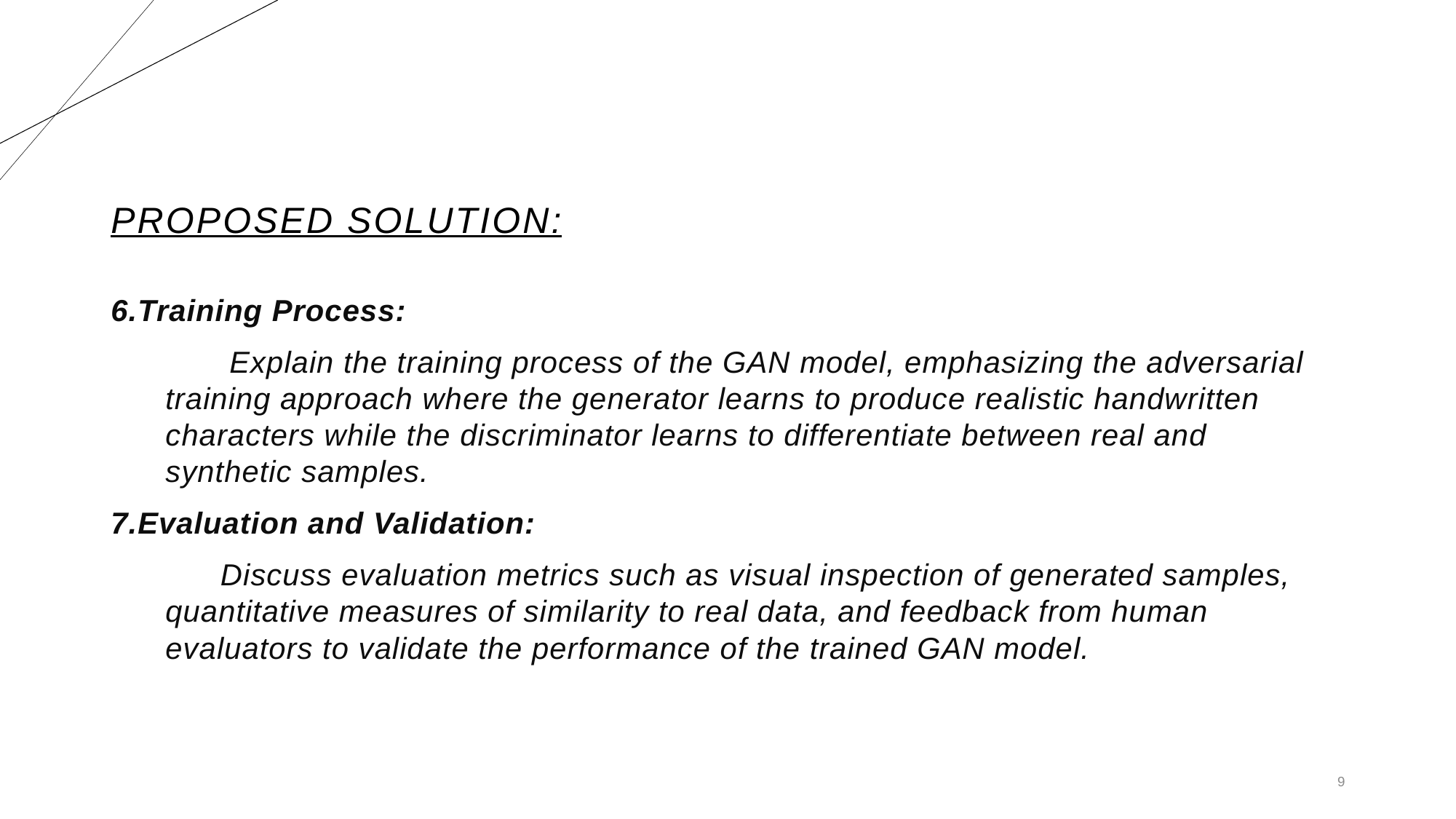

# PROPOSED SOLUTION:
6.Training Process:
       Explain the training process of the GAN model, emphasizing the adversarial training approach where the generator learns to produce realistic handwritten characters while the discriminator learns to differentiate between real and synthetic samples.
7.Evaluation and Validation:
      Discuss evaluation metrics such as visual inspection of generated samples, quantitative measures of similarity to real data, and feedback from human evaluators to validate the performance of the trained GAN model.

9